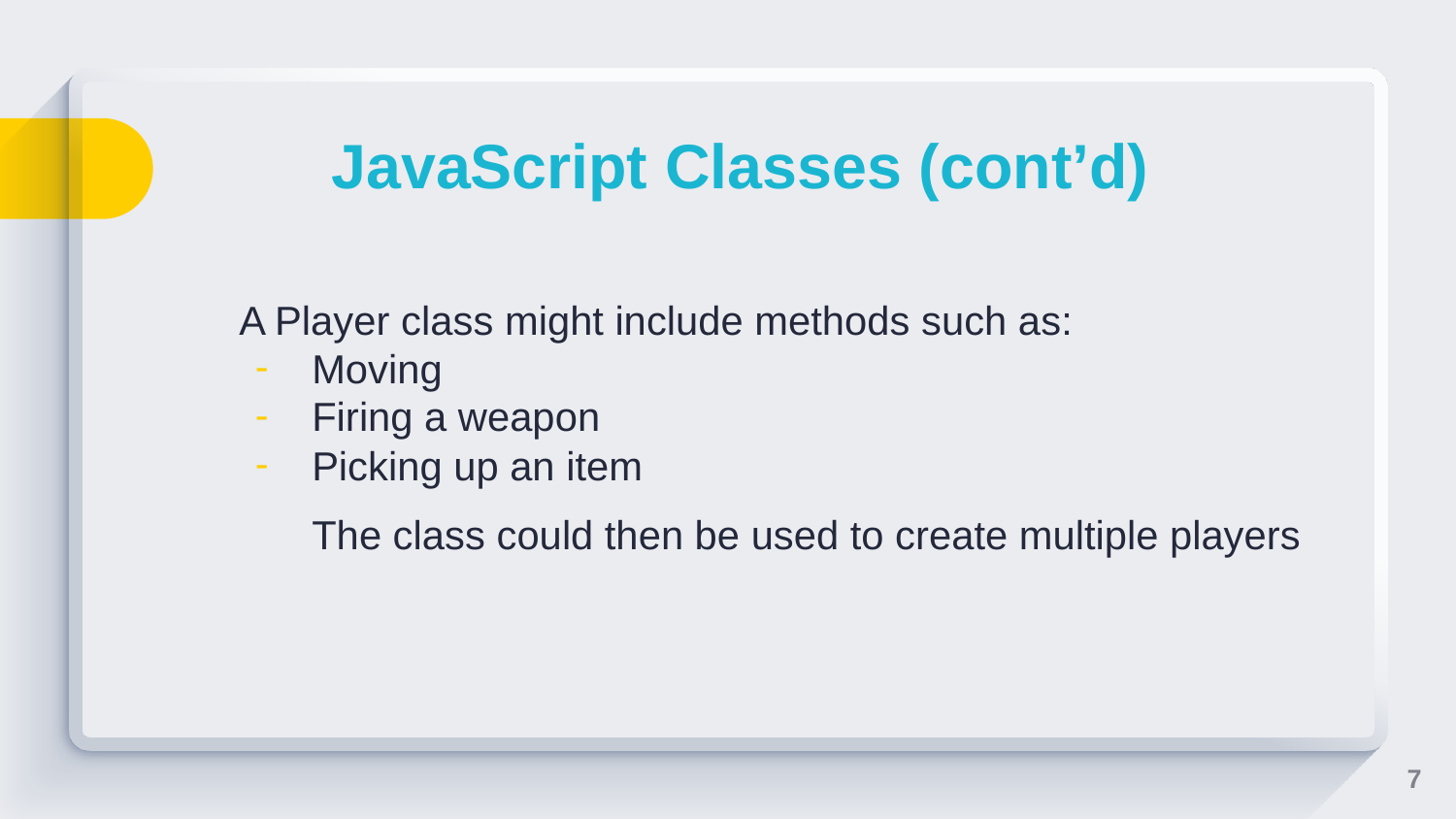

# JavaScript Classes (cont’d)
A Player class might include methods such as:
Moving
Firing a weapon
Picking up an item
	The class could then be used to create multiple players

7